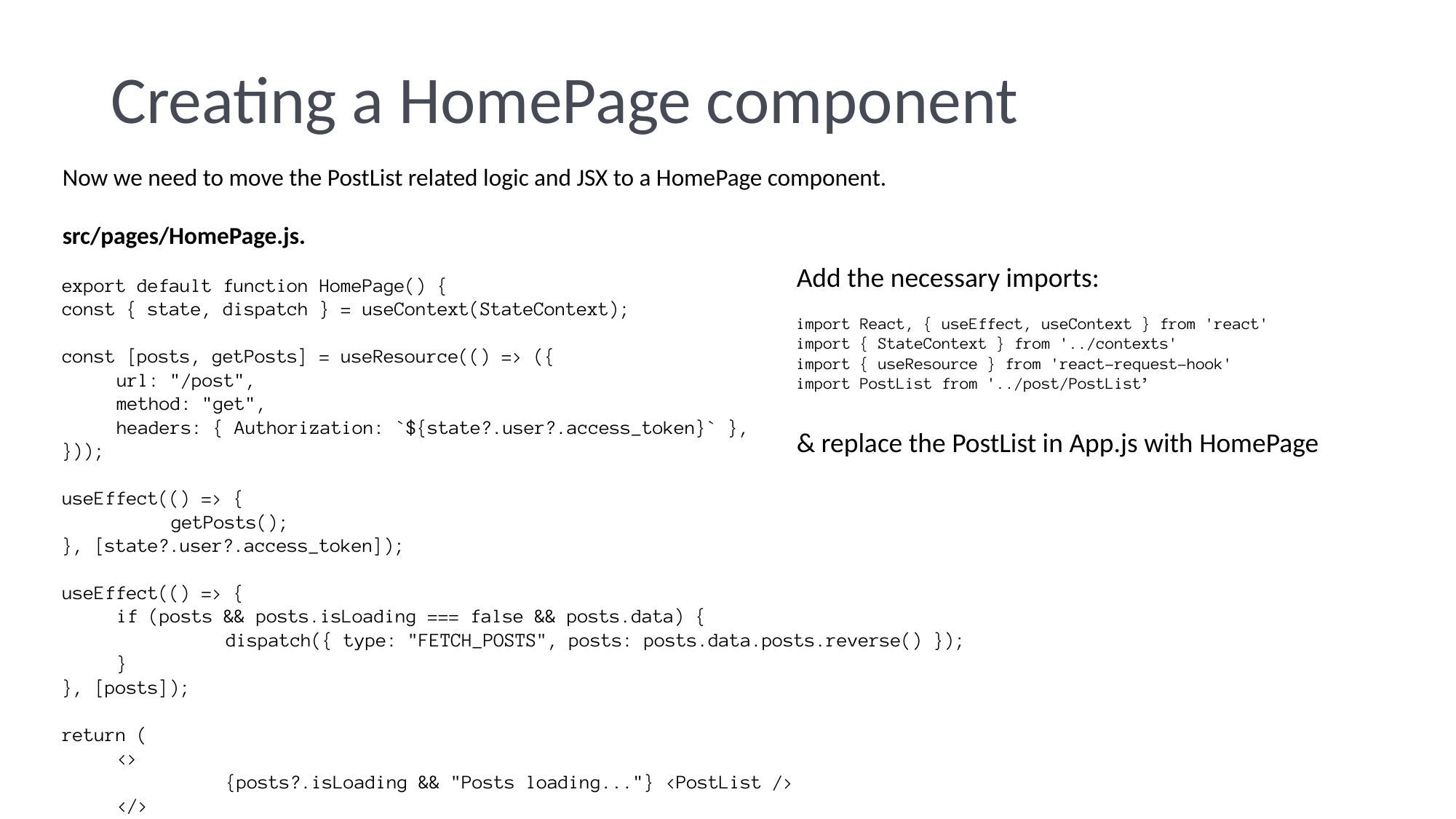

# Creating a HomePage component
Now we need to move the PostList related logic and JSX to a HomePage component.

src/pages/HomePage.js.

export default function HomePage() {
const { state, dispatch } = useContext(StateContext);
const [posts, getPosts] = useResource(() => ({
url: "/post",
method: "get",
headers: { Authorization: `${state?.user?.access_token}` },
}));
useEffect(() => {
	getPosts();
}, [state?.user?.access_token]);
useEffect(() => {
if (posts && posts.isLoading === false && posts.data) {
	dispatch({ type: "FETCH_POSTS", posts: posts.data.posts.reverse() });
}
}, [posts]);
return (
<>
	{posts?.isLoading && "Posts loading..."} <PostList />
</>
);
}
Add the necessary imports:

import React, { useEffect, useContext } from 'react'
import { StateContext } from '../contexts'
import { useResource } from 'react-request-hook'
import PostList from '../post/PostList’

& replace the PostList in App.js with HomePage